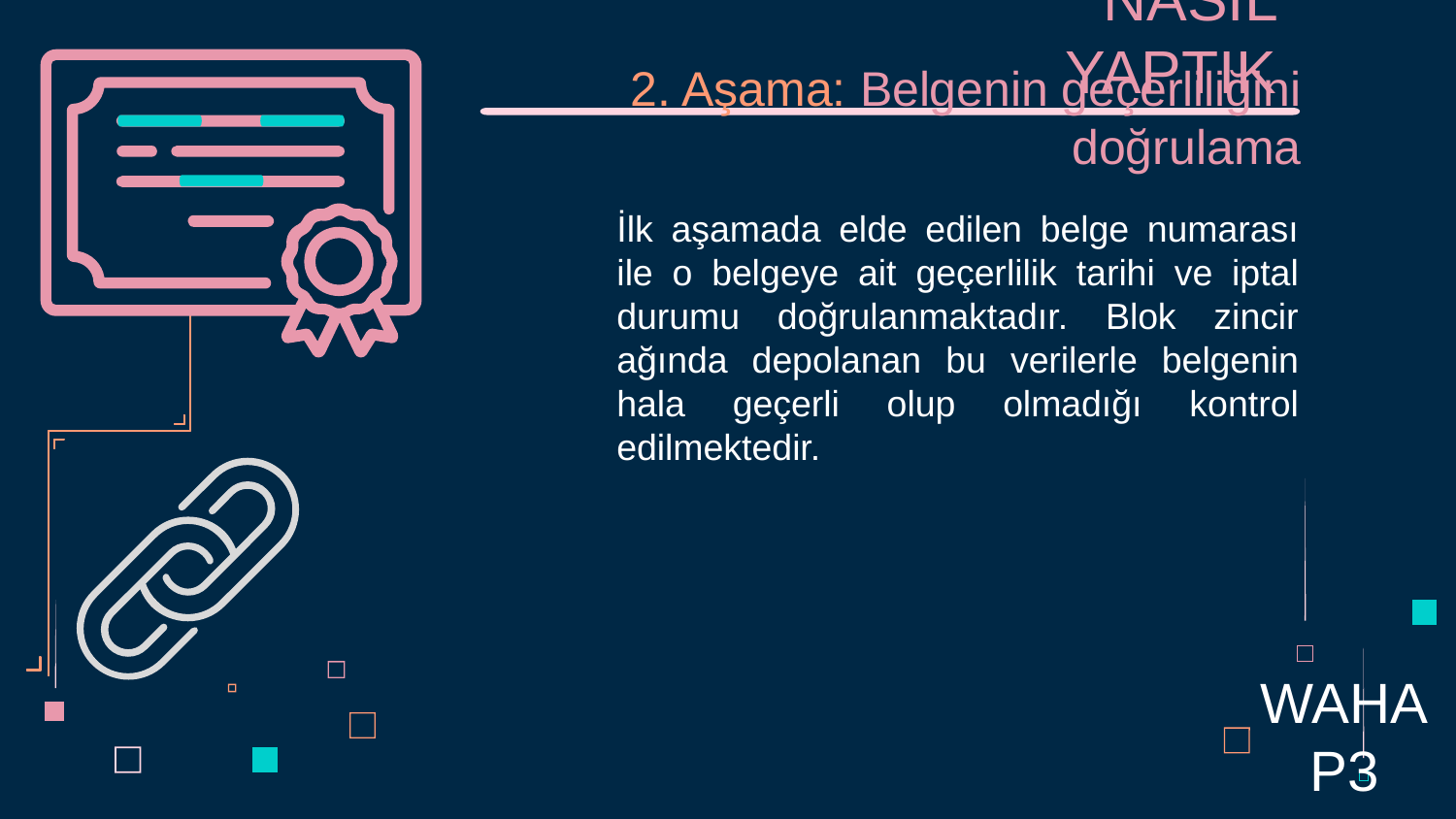

# NASIL YAPTIK

2. Aşama: Belgenin geçerliliğini doğrulama

İlk aşamada elde edilen belge numarası ile o belgeye ait geçerlilik tarihi ve iptal durumu doğrulanmaktadır. Blok zincir ağında depolanan bu verilerle belgenin hala geçerli olup olmadığı kontrol edilmektedir.

WAHAP3